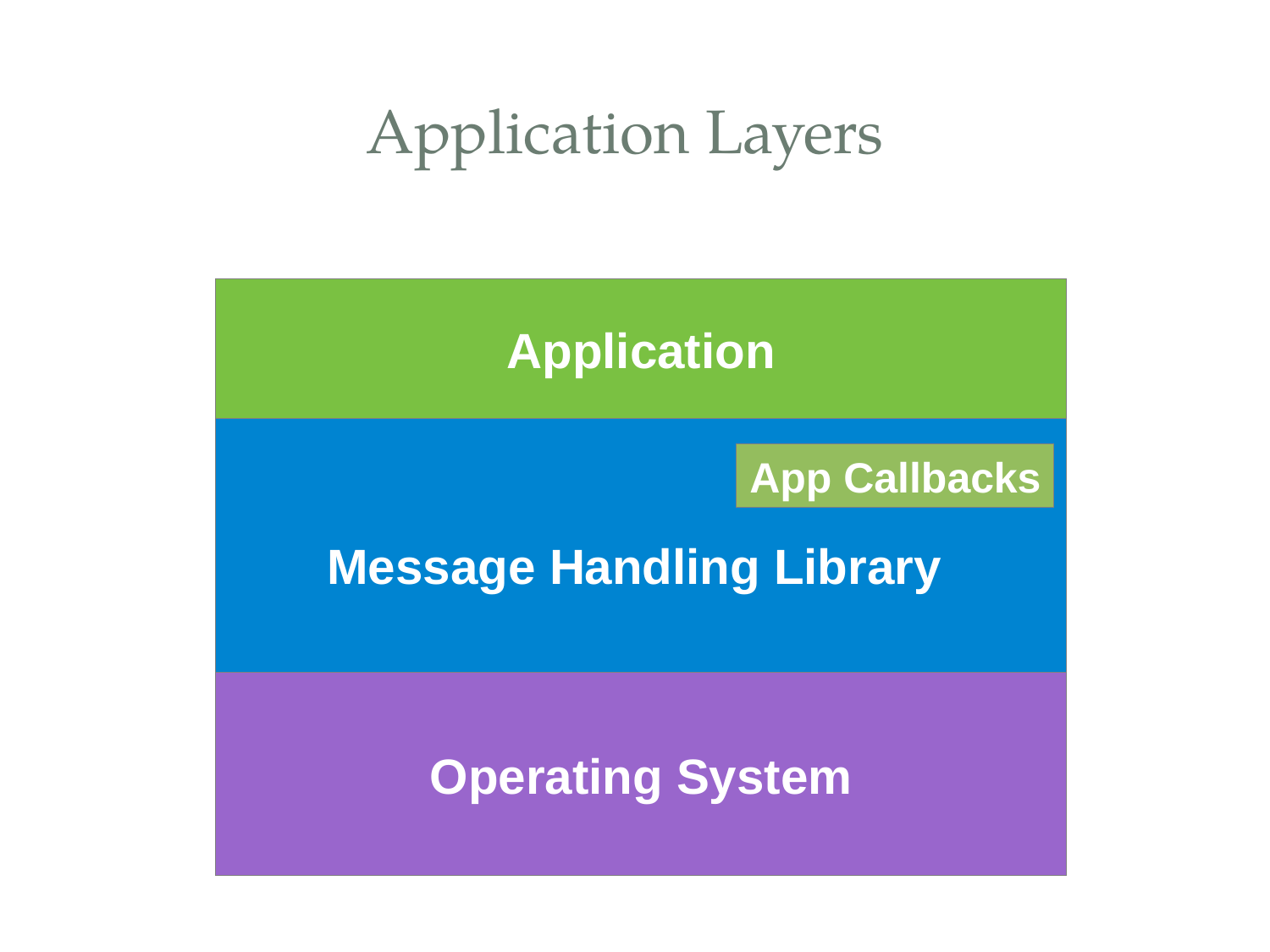

Application Layers
Application

Message Handling Library
App Callbacks
Operating System